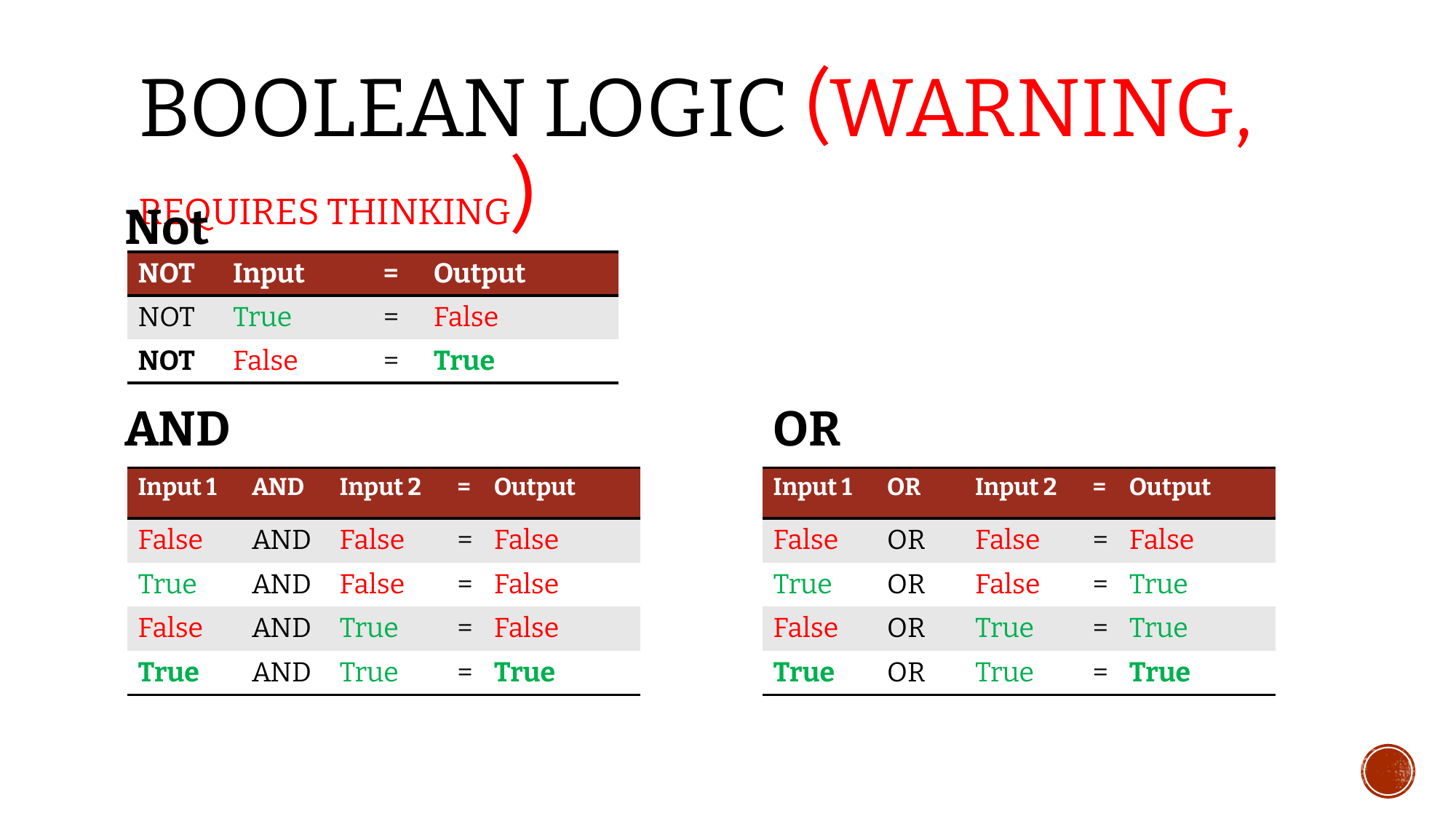

# Boolean logic (WARNING, requires thinking)
Not
| NOT | Input | = | Output |
| --- | --- | --- | --- |
| NOT | True | = | False |
| NOT | False | = | True |
OR
AND
| Input 1 | AND | Input 2 | = | Output |
| --- | --- | --- | --- | --- |
| False | AND | False | = | False |
| True | AND | False | = | False |
| False | AND | True | = | False |
| True | AND | True | = | True |
| Input 1 | OR | Input 2 | = | Output |
| --- | --- | --- | --- | --- |
| False | OR | False | = | False |
| True | OR | False | = | True |
| False | OR | True | = | True |
| True | OR | True | = | True |